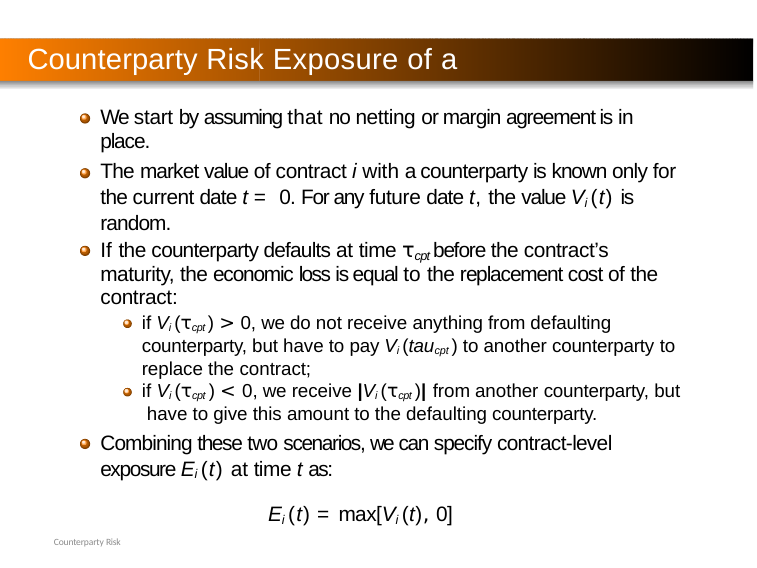

Counterparty Risk Exposure of a Contract

We start by assuming that no netting or margin agreement is in  place.
The market value of contract i with a counterparty is known only for  the current date t = 0. For any future date t, the value Vi (t) is  random.
If the counterparty defaults at time τcpt before the contract’s  maturity, the economic loss is equal to the replacement cost of the  contract:
if Vi (τcpt ) > 0, we do not receive anything from defaulting  counterparty, but have to pay Vi (taucpt ) to another counterparty to  replace the contract;
if Vi (τcpt ) < 0, we receive |Vi (τcpt )| from another counterparty, but  have to give this amount to the defaulting counterparty.
Combining these two scenarios, we can specify contract-level  exposure Ei (t) at time t as:
Ei (t) = max[Vi (t), 0]

Counterparty Risk